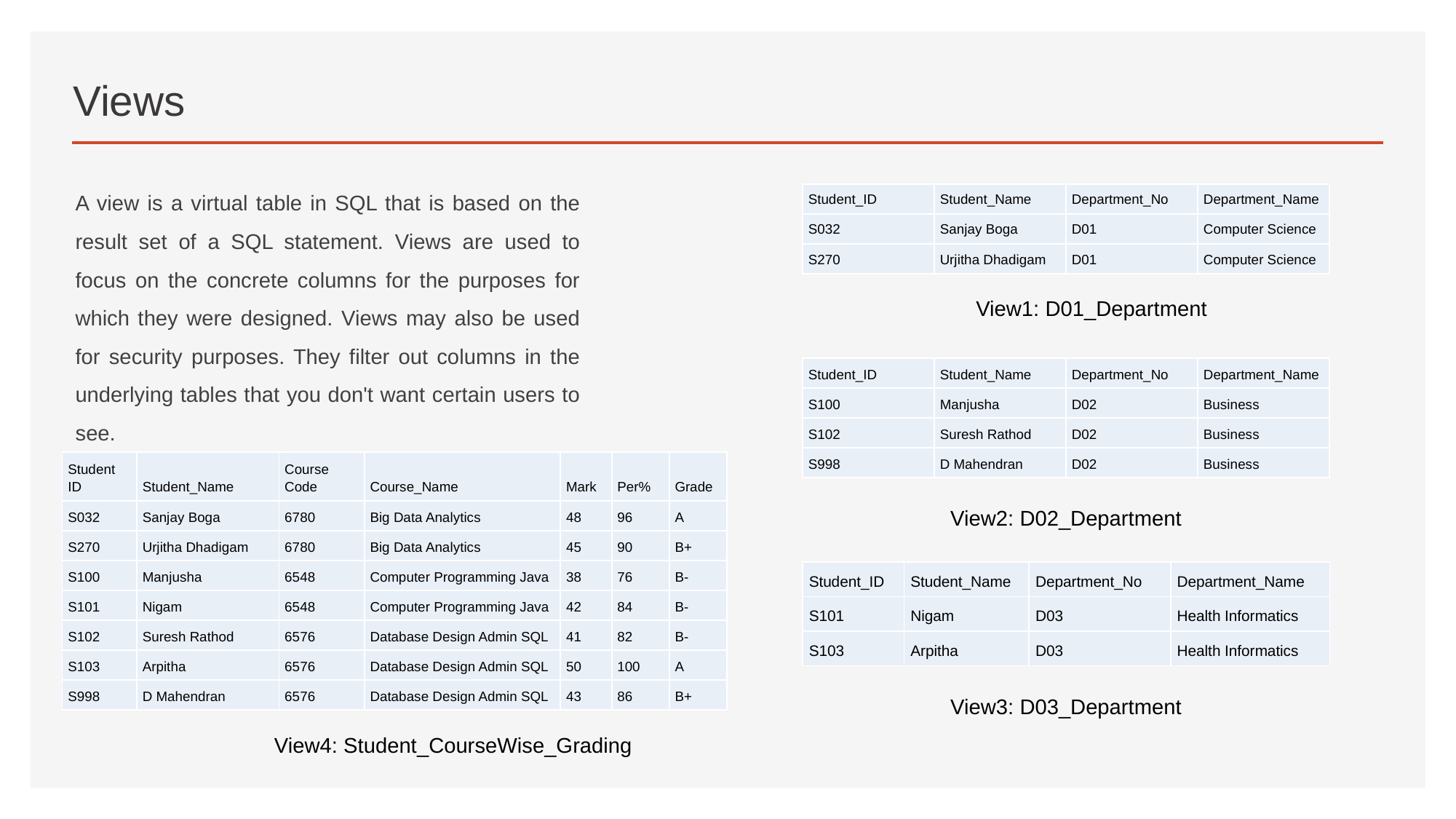

# Views
A view is a virtual table in SQL that is based on the result set of a SQL statement. Views are used to focus on the concrete columns for the purposes for which they were designed. Views may also be used for security purposes. They filter out columns in the underlying tables that you don't want certain users to see.
| Student\_ID | Student\_Name | Department\_No | Department\_Name |
| --- | --- | --- | --- |
| S032 | Sanjay Boga | D01 | Computer Science |
| S270 | Urjitha Dhadigam | D01 | Computer Science |
View1: D01_Department
| Student\_ID | Student\_Name | Department\_No | Department\_Name |
| --- | --- | --- | --- |
| S100 | Manjusha | D02 | Business |
| S102 | Suresh Rathod | D02 | Business |
| S998 | D Mahendran | D02 | Business |
| Student ID | Student\_Name | Course Code | Course\_Name | Mark | Per% | Grade |
| --- | --- | --- | --- | --- | --- | --- |
| S032 | Sanjay Boga | 6780 | Big Data Analytics | 48 | 96 | A |
| S270 | Urjitha Dhadigam | 6780 | Big Data Analytics | 45 | 90 | B+ |
| S100 | Manjusha | 6548 | Computer Programming Java | 38 | 76 | B- |
| S101 | Nigam | 6548 | Computer Programming Java | 42 | 84 | B- |
| S102 | Suresh Rathod | 6576 | Database Design Admin SQL | 41 | 82 | B- |
| S103 | Arpitha | 6576 | Database Design Admin SQL | 50 | 100 | A |
| S998 | D Mahendran | 6576 | Database Design Admin SQL | 43 | 86 | B+ |
View2: D02_Department
| Student\_ID | Student\_Name | Department\_No | Department\_Name |
| --- | --- | --- | --- |
| S101 | Nigam | D03 | Health Informatics |
| S103 | Arpitha | D03 | Health Informatics |
View3: D03_Department
View4: Student_CourseWise_Grading